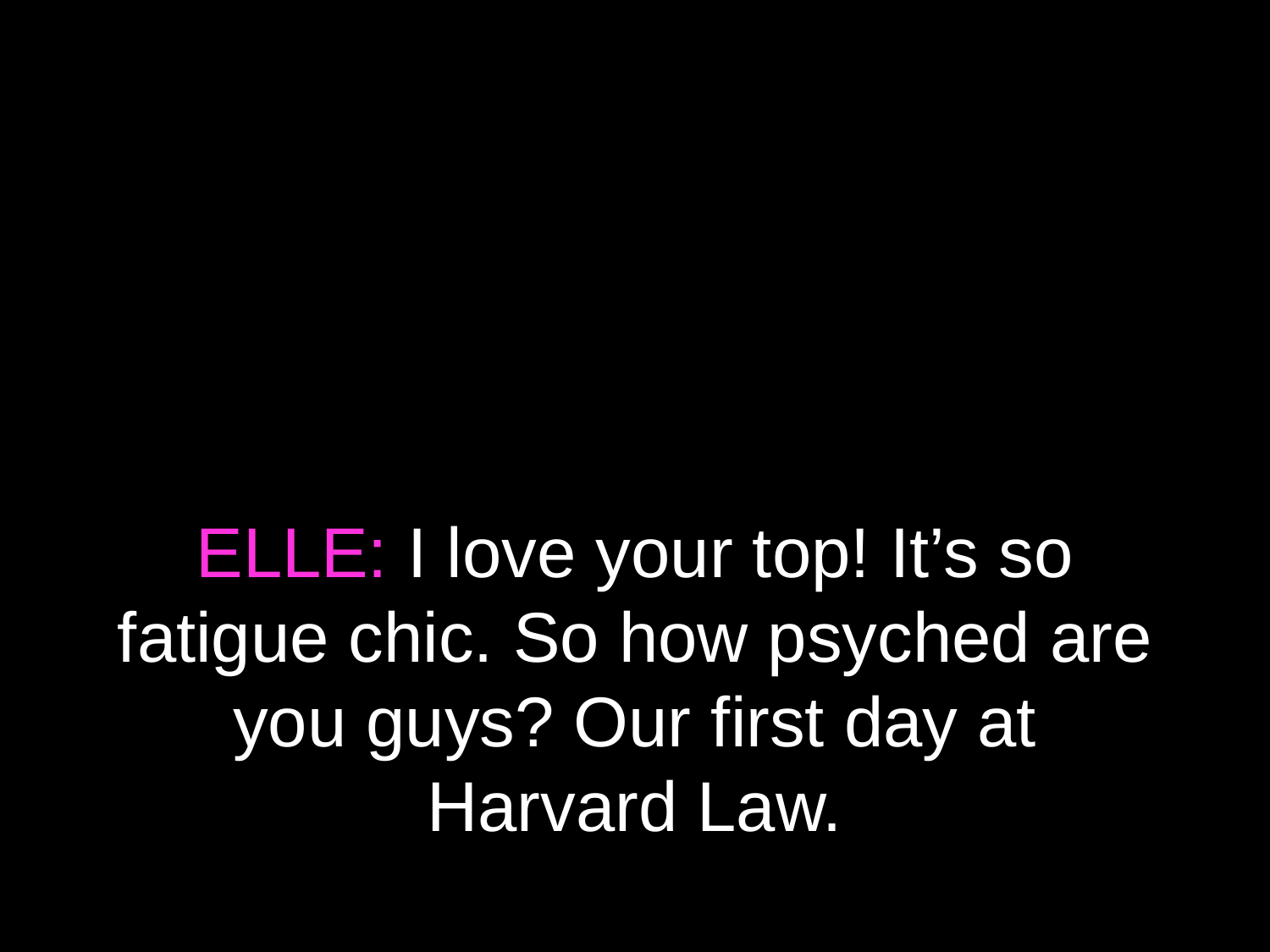

# ELLE: I love your top! It’s so fatigue chic. So how psyched are you guys? Our first day at Harvard Law.